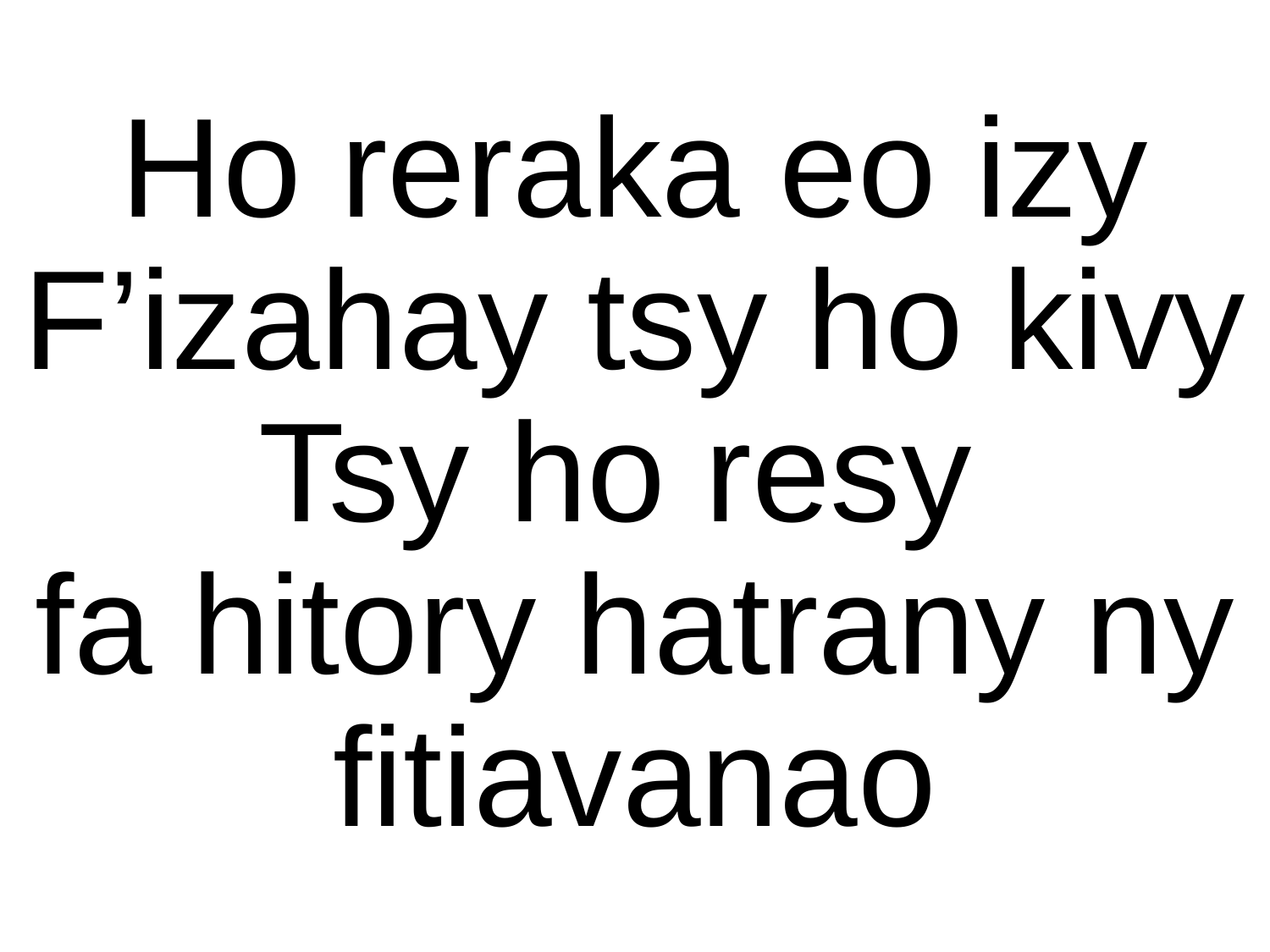

Ho reraka eo izy
F’izahay tsy ho kivy
Tsy ho resy
fa hitory hatrany ny fitiavanao